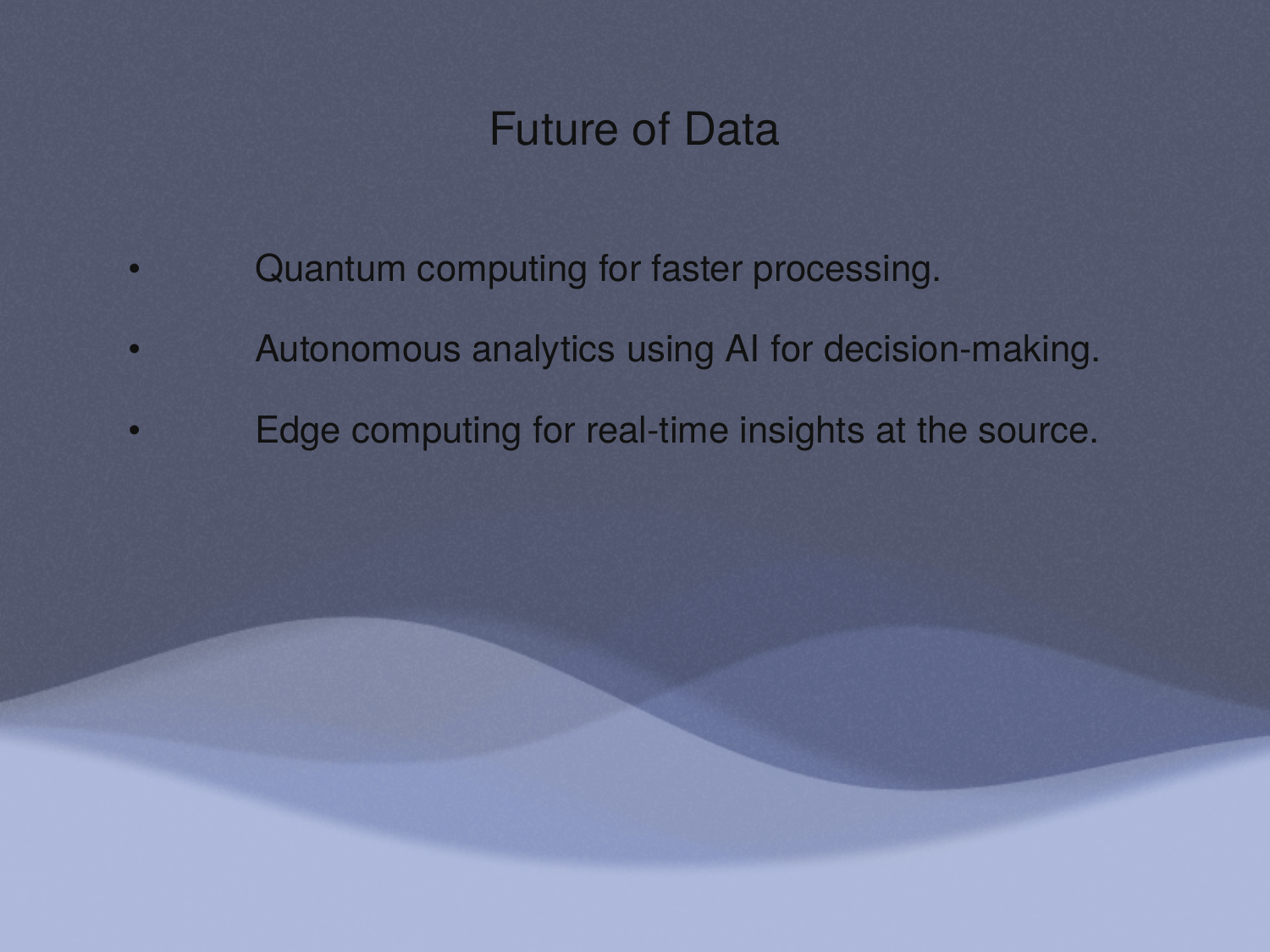

# Future of Data
	•	Quantum computing for faster processing.
	•	Autonomous analytics using AI for decision-making.
	•	Edge computing for real-time insights at the source.